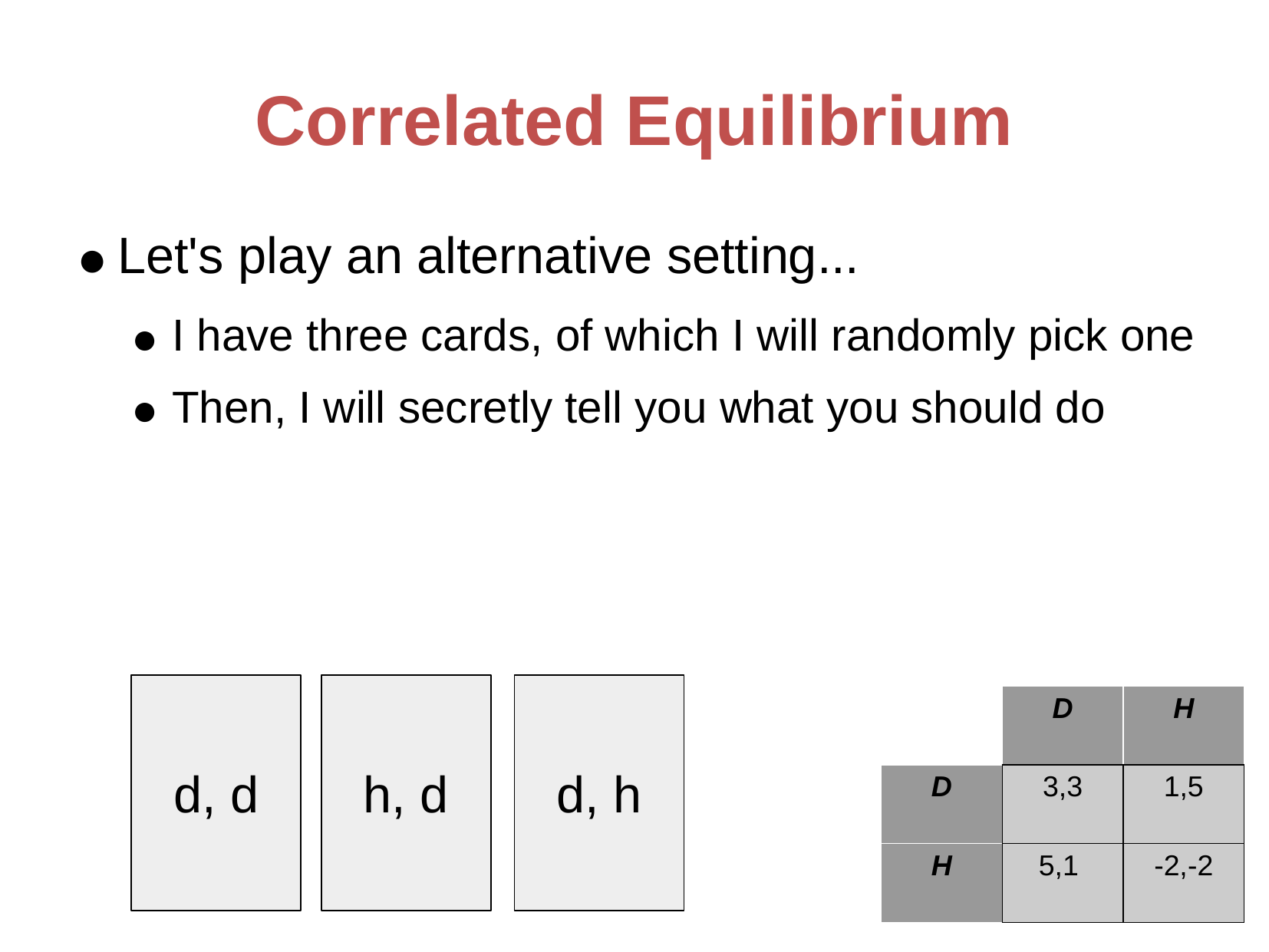

Correlated Equilibrium
Let's play an alternative setting...
I have three cards, of which I will randomly pick one
Then, I will secretly tell you what you should do

d, d
h, d
d, h
|  | D | H |
| --- | --- | --- |
| D | 3,3 | 1,5 |
| H | 5,1 | -2,-2 |